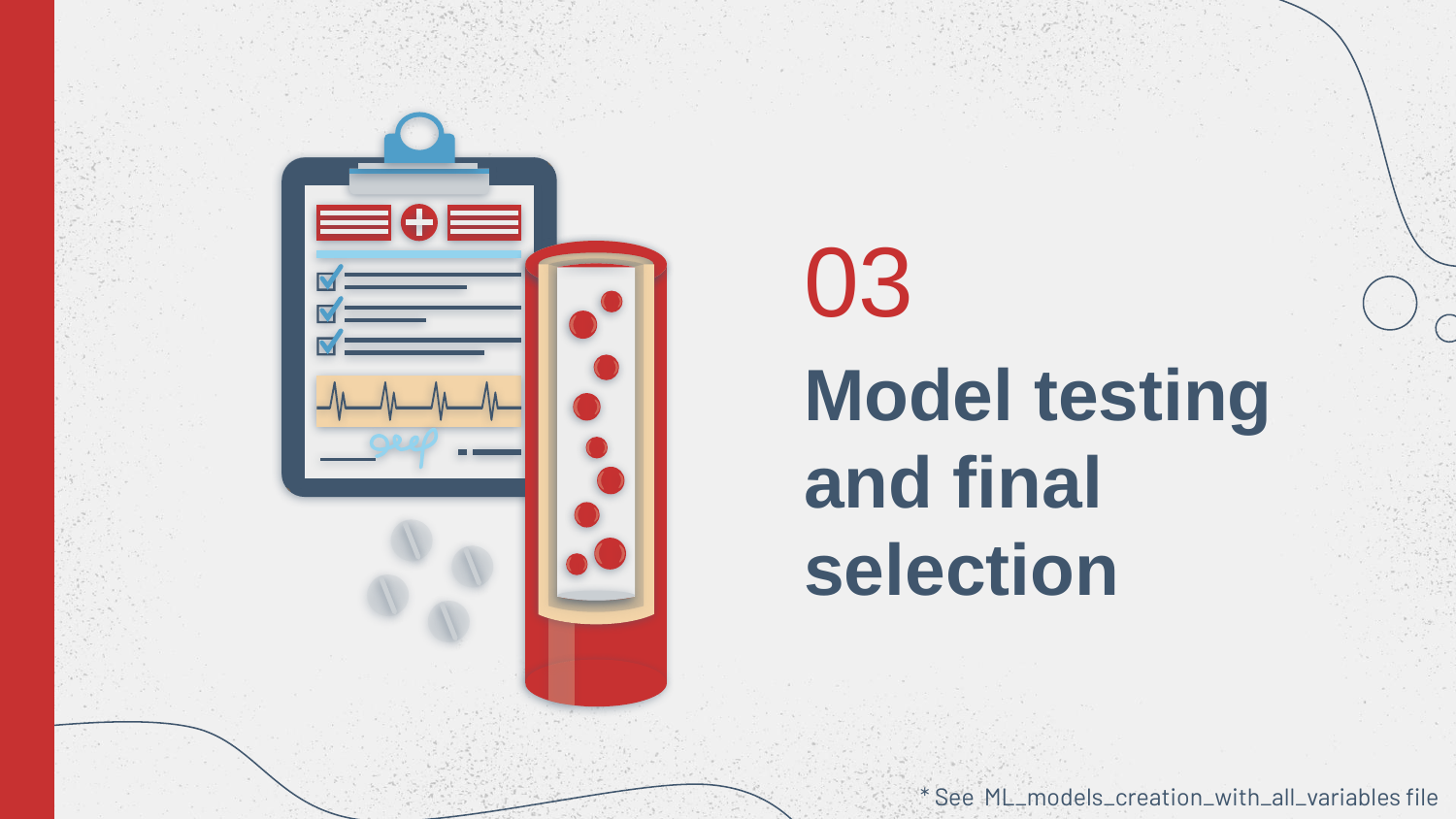

03
# Model testing and final selection
* See  ML_models_creation_with_all_variables file